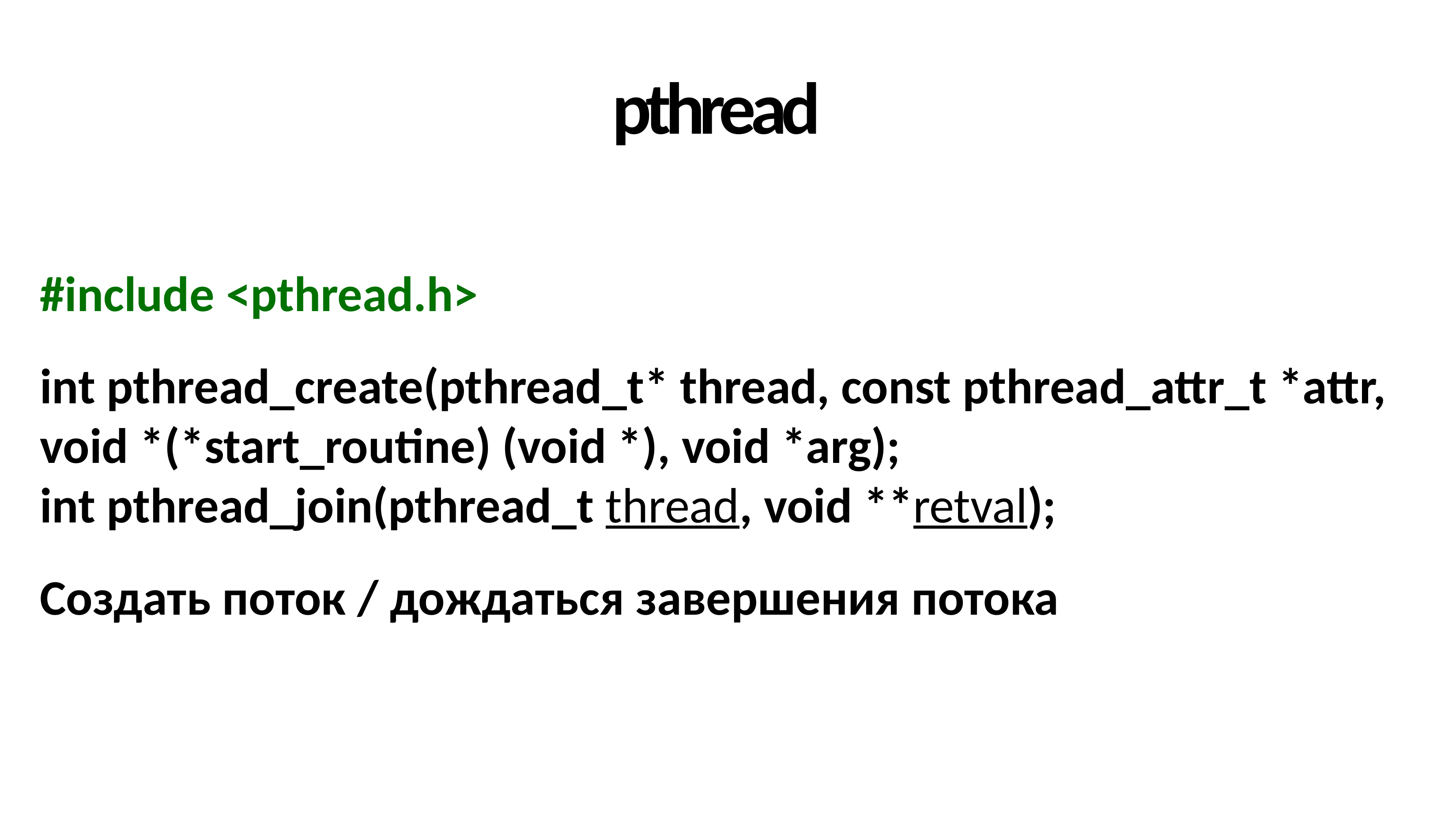

# pthread
#include <pthread.h>
int pthread_create(pthread_t* thread, const pthread_attr_t *attr, void *(*start_routine) (void *), void *arg);
int pthread_join(pthread_t thread, void **retval);
Создать поток / дождаться завершения потока